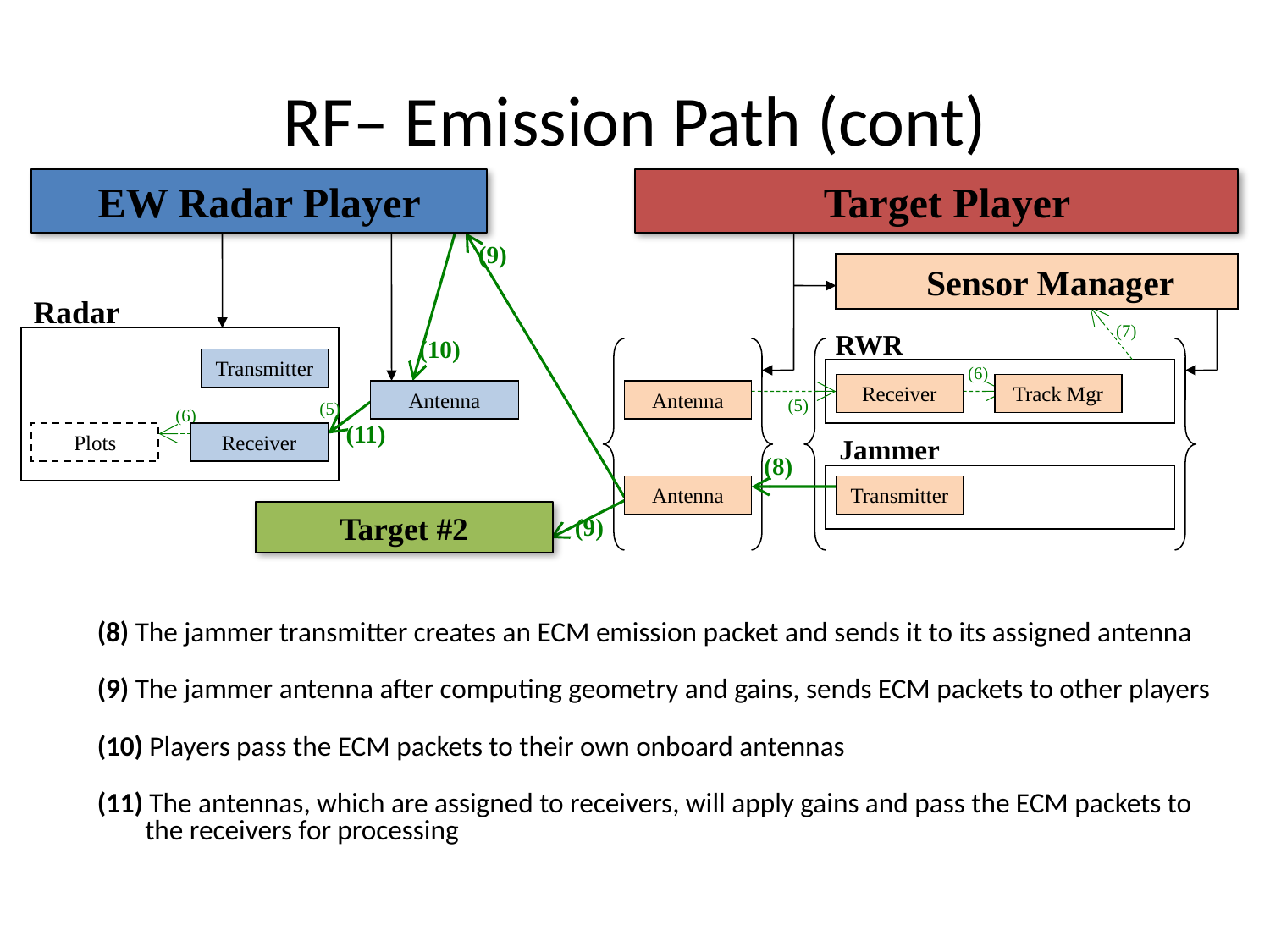

# RF– Emission Path (cont)
EW Radar Player
  Target Player

(9)

   Sensor Manager
Radar

(7)
 RWR

(10)

Transmitter
(6)

Receiver
Track Mgr
Antenna
Antenna
(5)
(5)

(6)

(11)
Plots
Receiver
  Jammer

(8)

Antenna
Transmitter

Target #2
(9)
(8) The jammer transmitter creates an ECM emission packet and sends it to its assigned antenna

(9) The jammer antenna after computing geometry and gains, sends ECM packets to other players

(10) Players pass the ECM packets to their own onboard antennas

(11) The antennas, which are assigned to receivers, will apply gains and pass the ECM packets to the receivers for processing